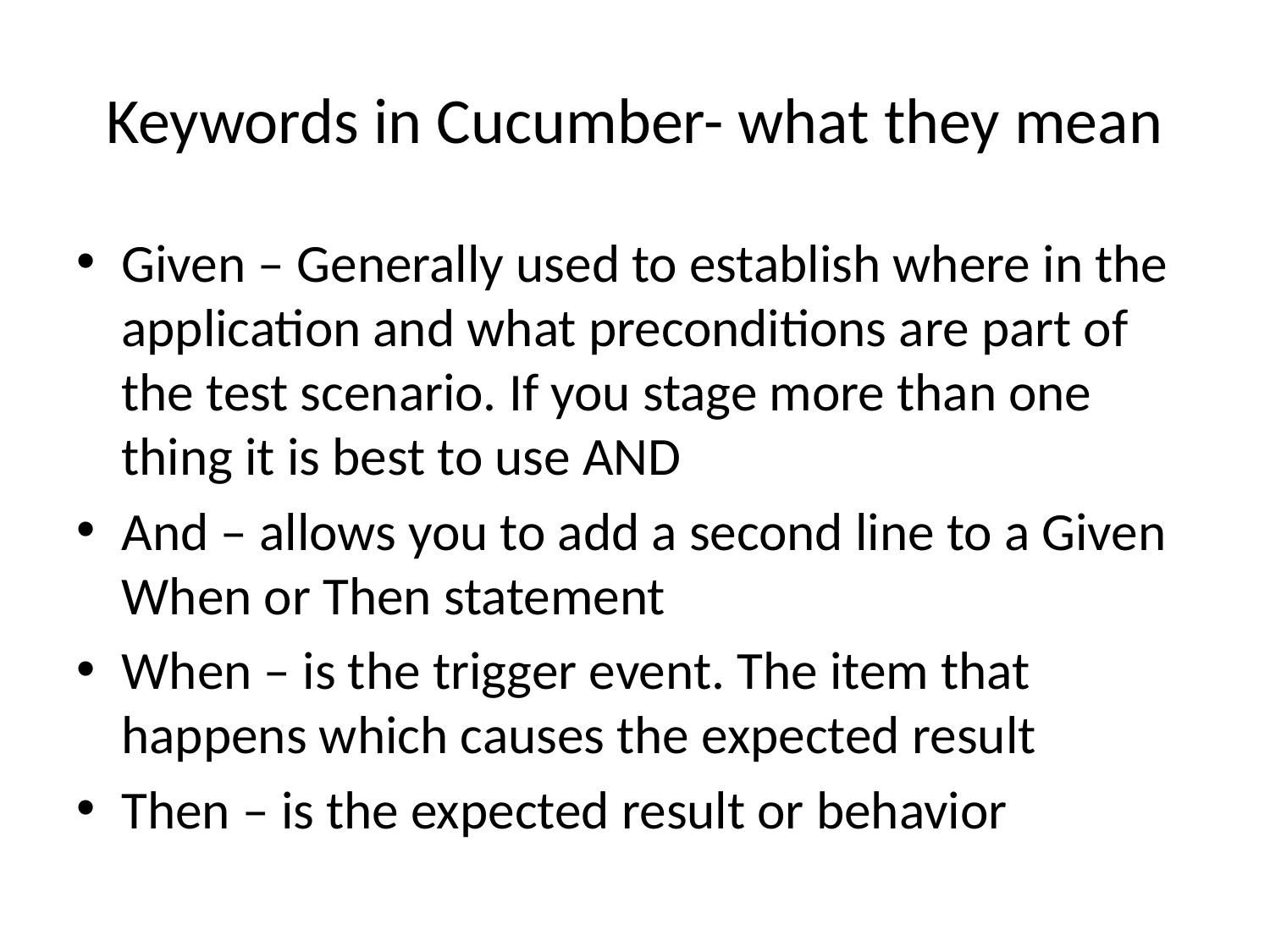

# Keywords in Cucumber- what they mean
Given – Generally used to establish where in the application and what preconditions are part of the test scenario. If you stage more than one thing it is best to use AND
And – allows you to add a second line to a Given When or Then statement
When – is the trigger event. The item that happens which causes the expected result
Then – is the expected result or behavior